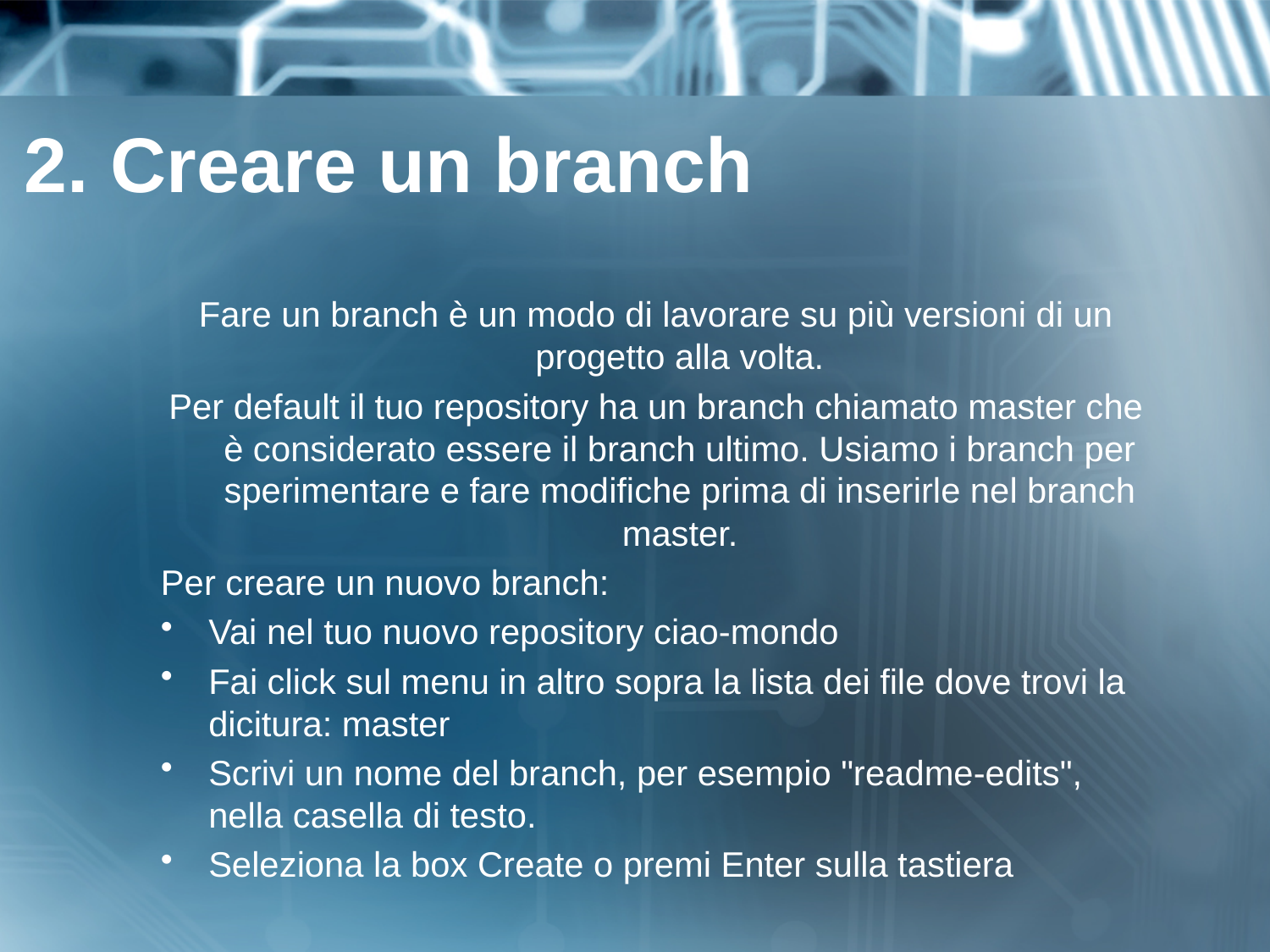

# 2. Creare un branch
Fare un branch è un modo di lavorare su più versioni di un progetto alla volta.
Per default il tuo repository ha un branch chiamato master che è considerato essere il branch ultimo. Usiamo i branch per sperimentare e fare modifiche prima di inserirle nel branch master.
Per creare un nuovo branch:
Vai nel tuo nuovo repository ciao-mondo
Fai click sul menu in altro sopra la lista dei file dove trovi la dicitura: master
Scrivi un nome del branch, per esempio "readme-edits", nella casella di testo.
Seleziona la box Create o premi Enter sulla tastiera